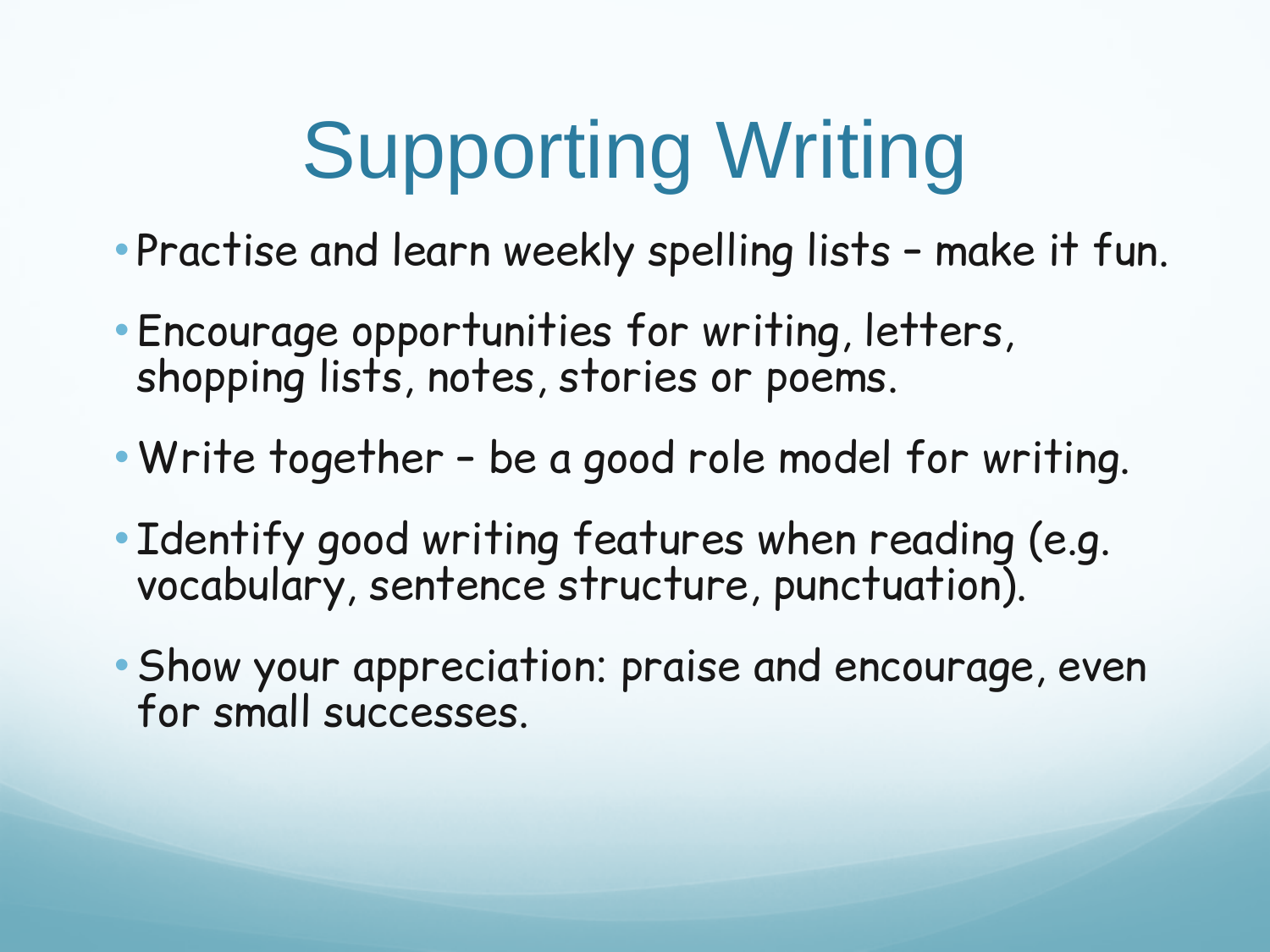

# Supporting Writing
Practise and learn weekly spelling lists – make it fun.
Encourage opportunities for writing, letters, shopping lists, notes, stories or poems.
Write together – be a good role model for writing.
Identify good writing features when reading (e.g. vocabulary, sentence structure, punctuation).
Show your appreciation: praise and encourage, even for small successes.